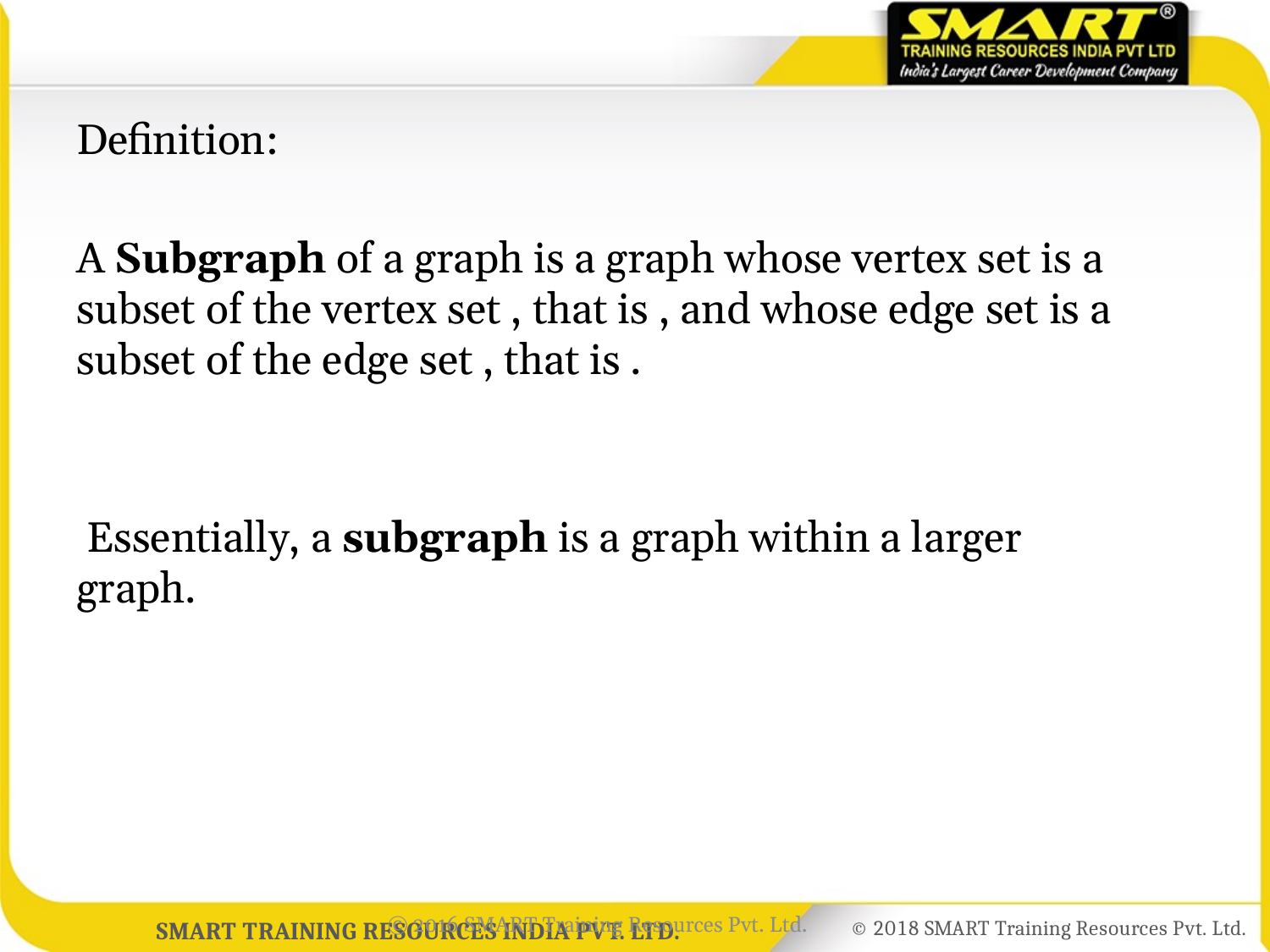

Definition:

A Subgraph of a graph is a graph whose vertex set is a subset of the vertex set , that is , and whose edge set is a subset of the edge set , that is .

 Essentially, a subgraph is a graph within a larger graph.
© 2016 SMART Training Resources Pvt. Ltd.